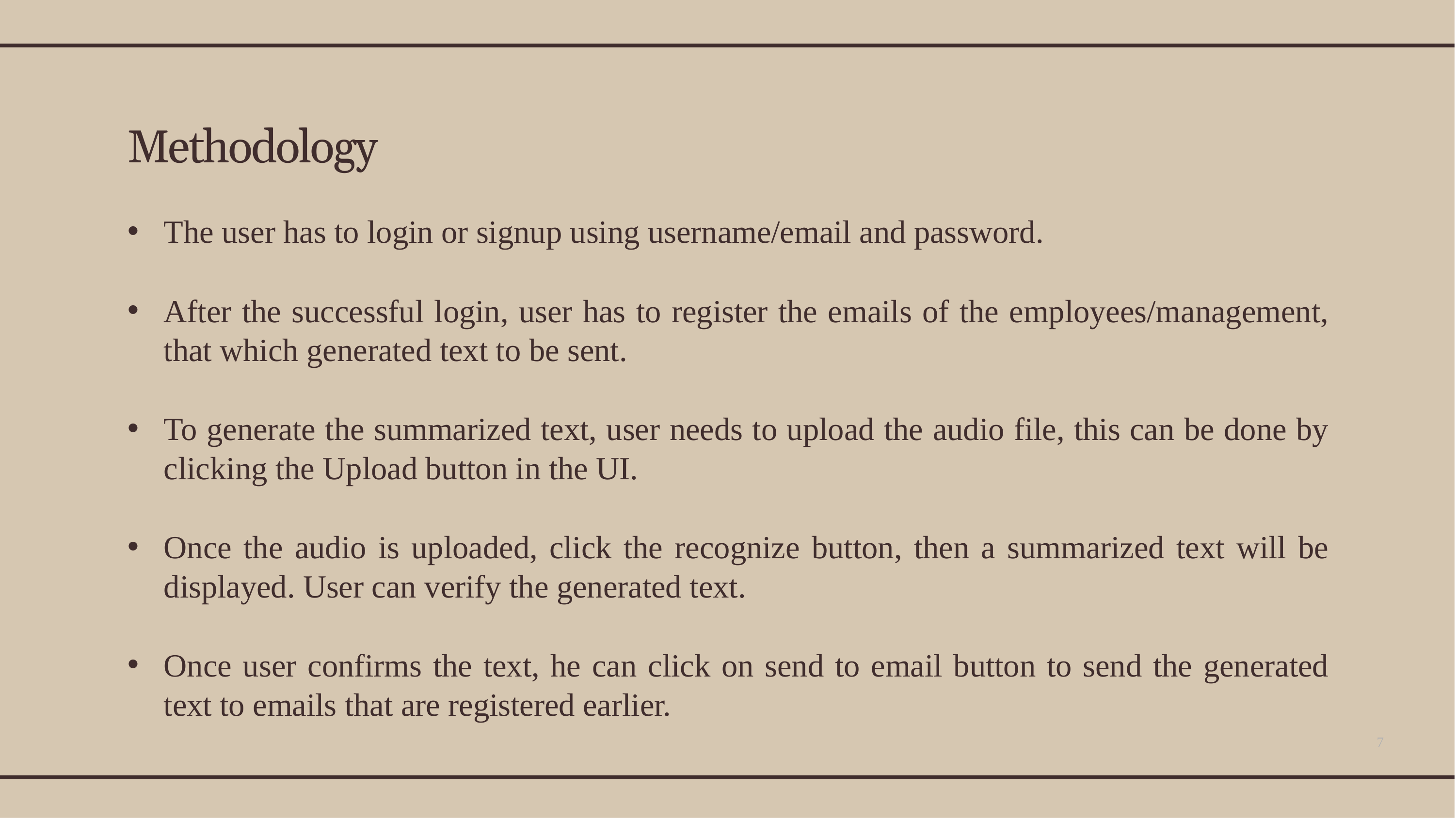

# Methodology
The user has to login or signup using username/email and password.

After the successful login, user has to register the emails of the employees/management, that which generated text to be sent.

To generate the summarized text, user needs to upload the audio file, this can be done by clicking the Upload button in the UI.

Once the audio is uploaded, click the recognize button, then a summarized text will be displayed. User can verify the generated text.

Once user confirms the text, he can click on send to email button to send the generated text to emails that are registered earlier.
7